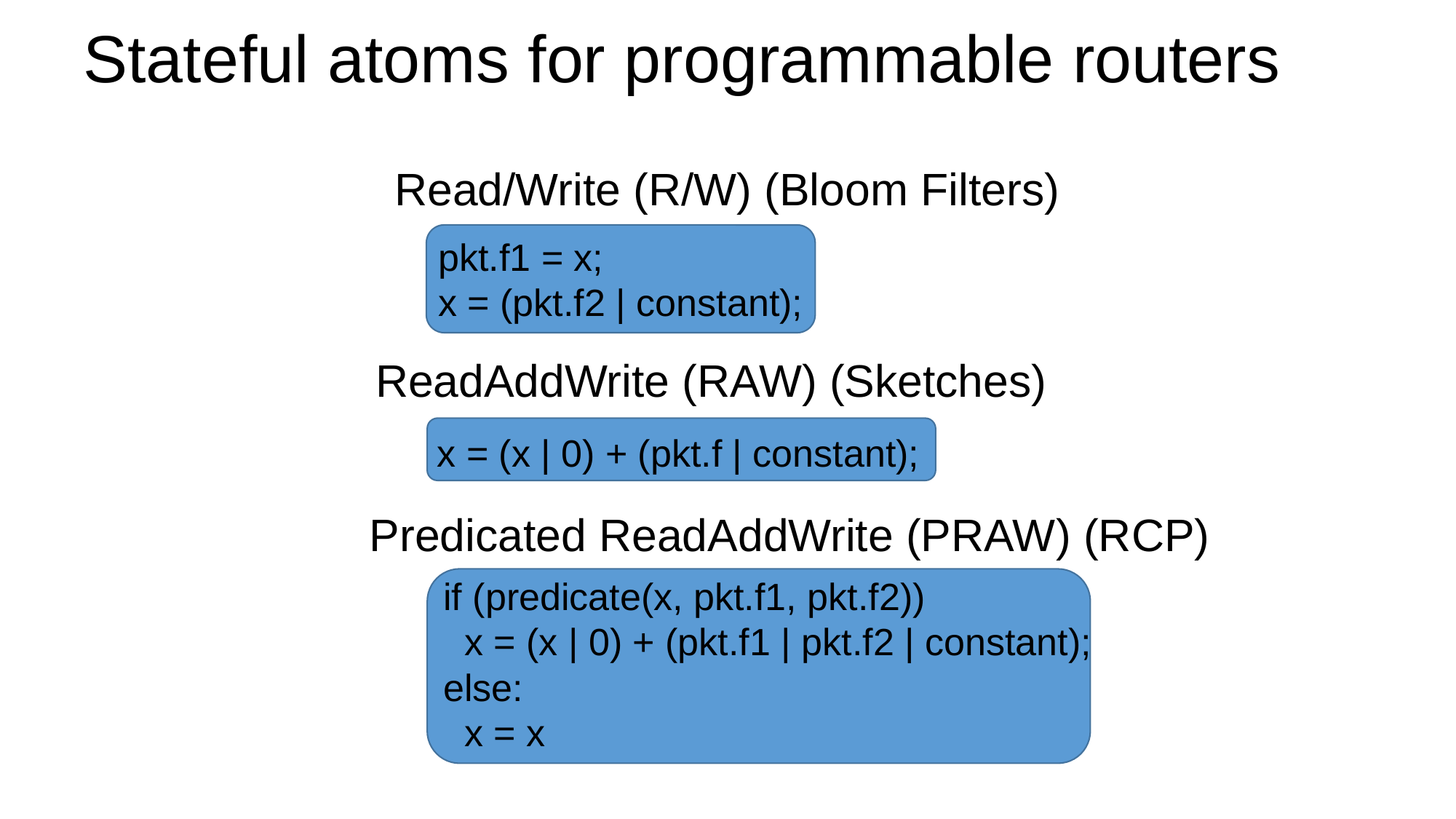

# Stateful atoms for programmable routers
Read/Write (R/W) (Bloom Filters)

pkt.f1 = x;
x = (pkt.f2 | constant);
ReadAddWrite (RAW) (Sketches)

x = (x | 0) + (pkt.f | constant);
Predicated ReadAddWrite (PRAW) (RCP)
if (predicate(x, pkt.f1, pkt.f2))
  x = (x | 0) + (pkt.f1 | pkt.f2 | constant);
else:
  x = x